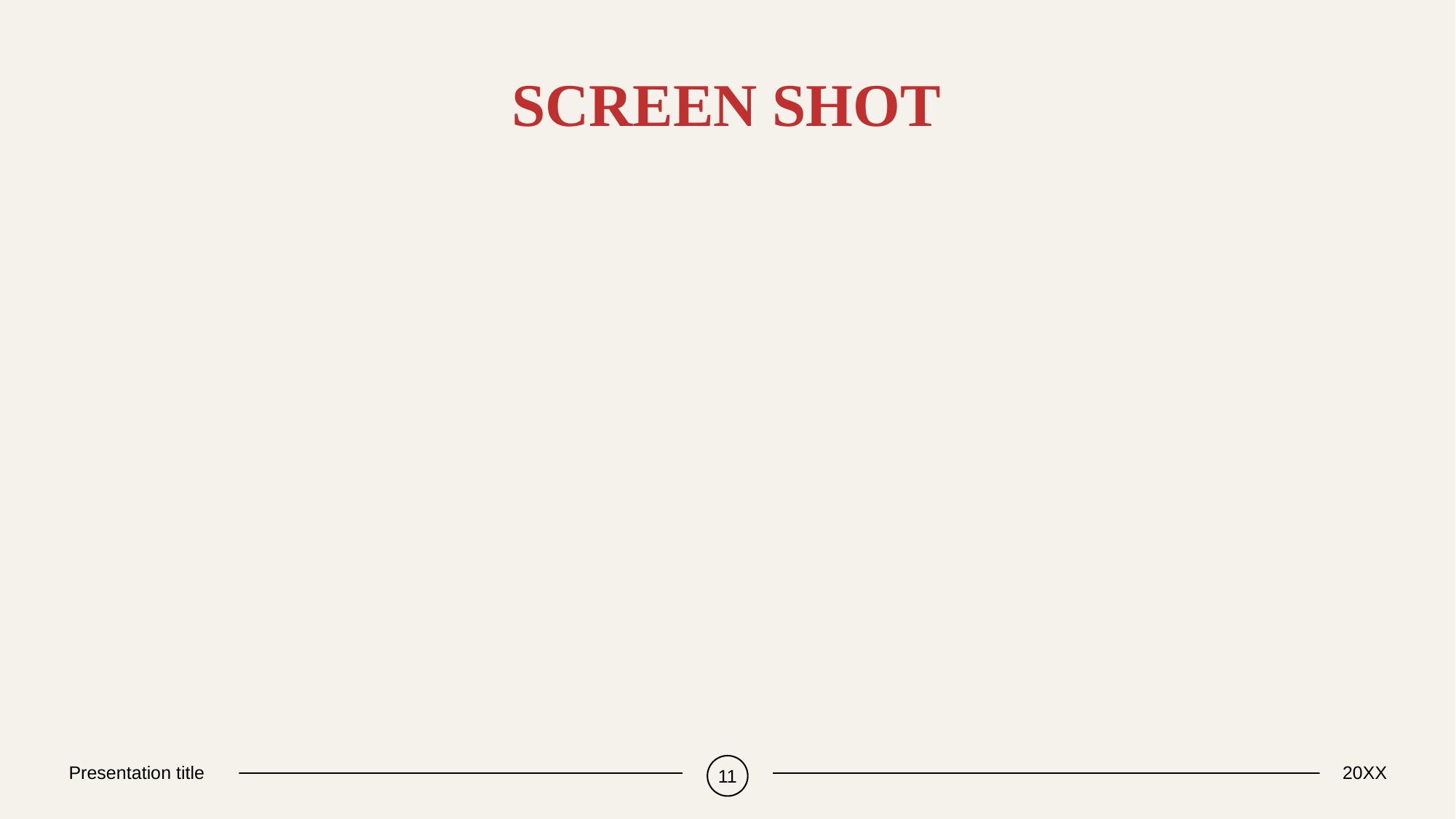

# Screen shot

Presentation title
11
20XX